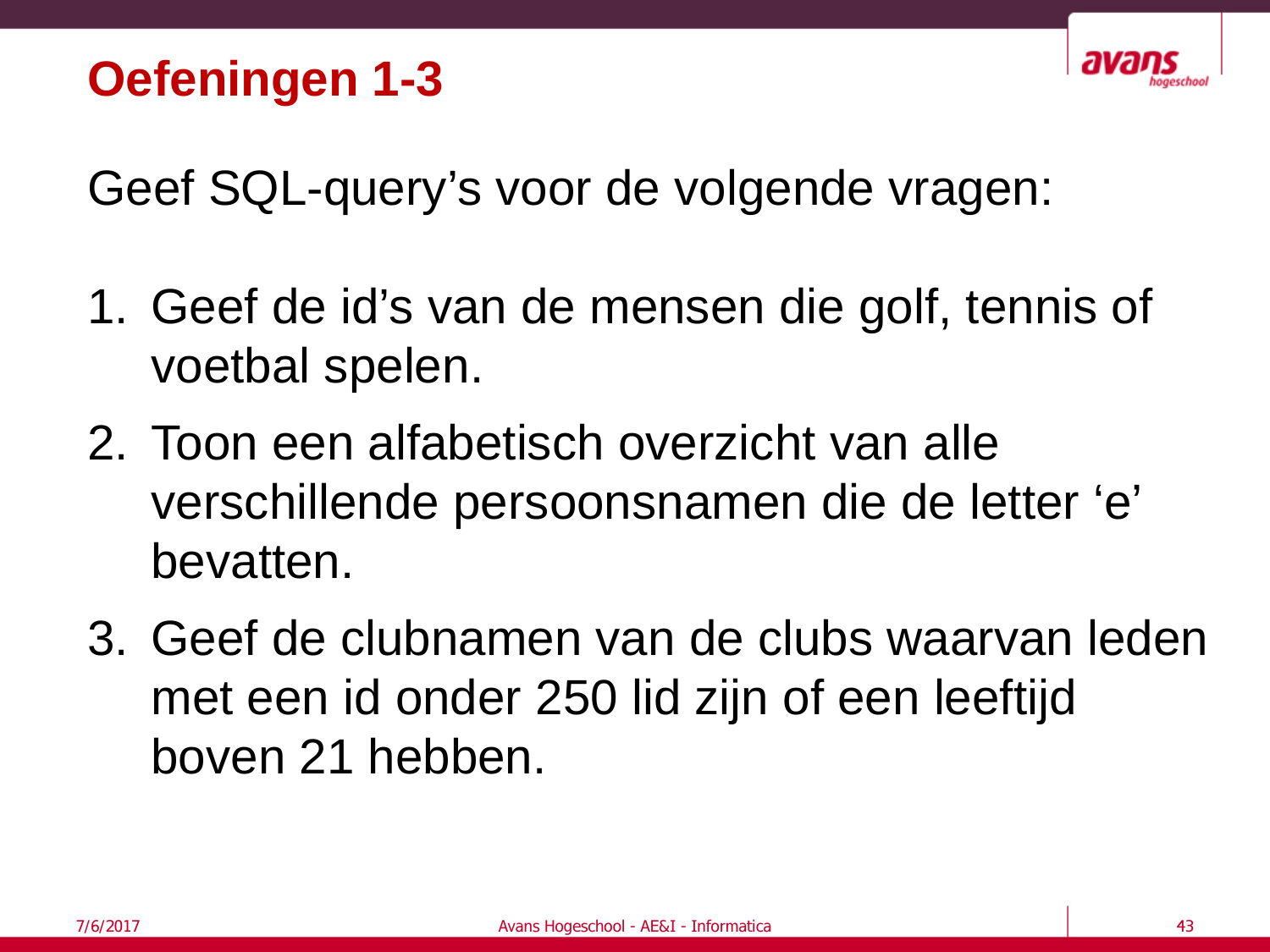

# Oefeningen 1-3
Geef SQL-query’s voor de volgende vragen:

Geef de id’s van de mensen die golf, tennis of voetbal spelen.
Toon een alfabetisch overzicht van alle verschillende persoonsnamen die de letter ‘e’ bevatten.
Geef de clubnamen van de clubs waarvan leden met een id onder 250 lid zijn of een leeftijd boven 21 hebben.
7/6/2017
Avans Hogeschool - AE&I - Informatica
43